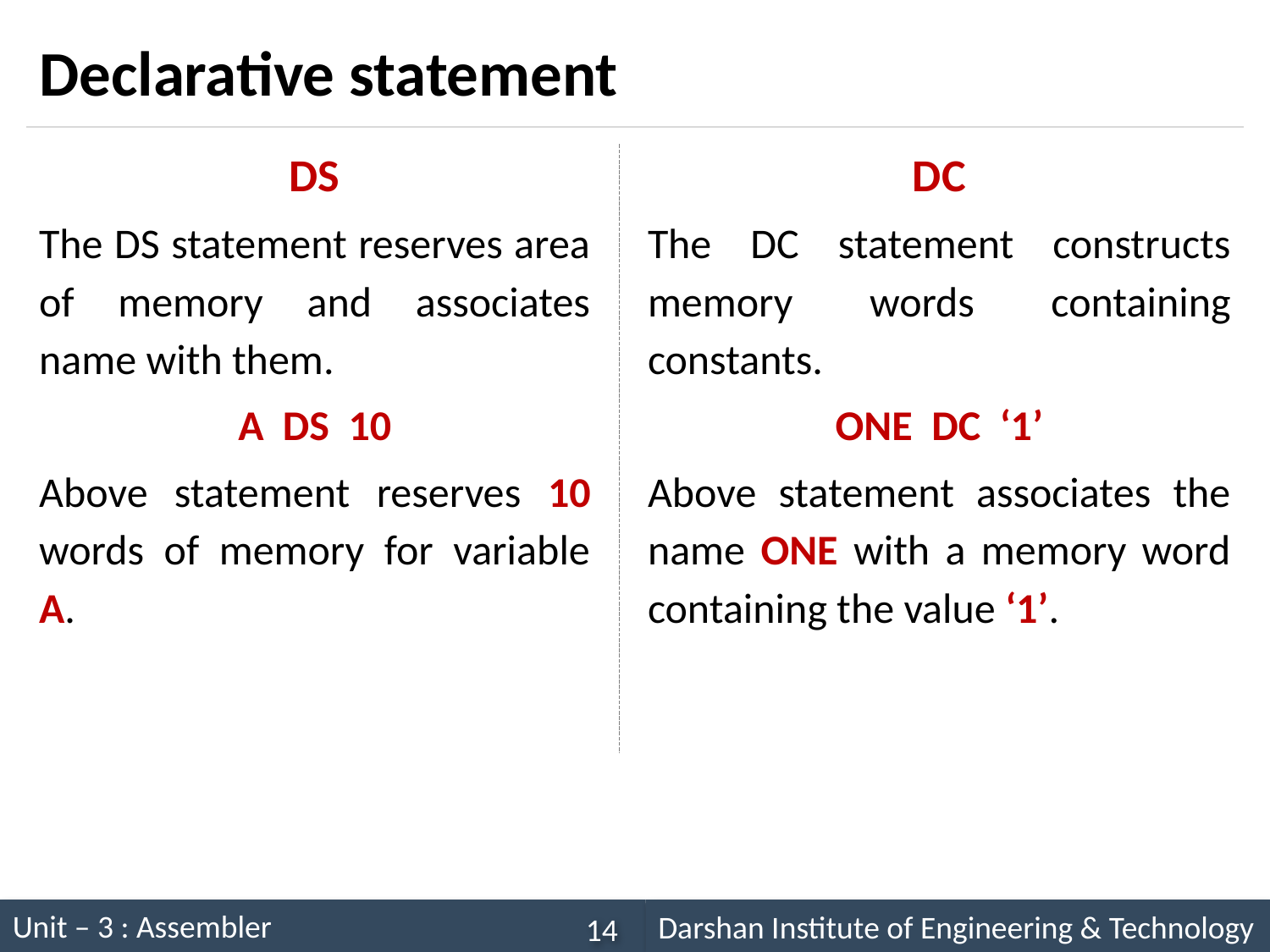

# Declarative statement
DS
The DS statement reserves area of memory and associates name with them.
A  DS  10
Above statement reserves 10 words of memory for variable A.

DC
The DC statement constructs memory words containing constants.
ONE  DC  ‘1’
Above statement associates the name ONE with a memory word containing the value ‘1’.